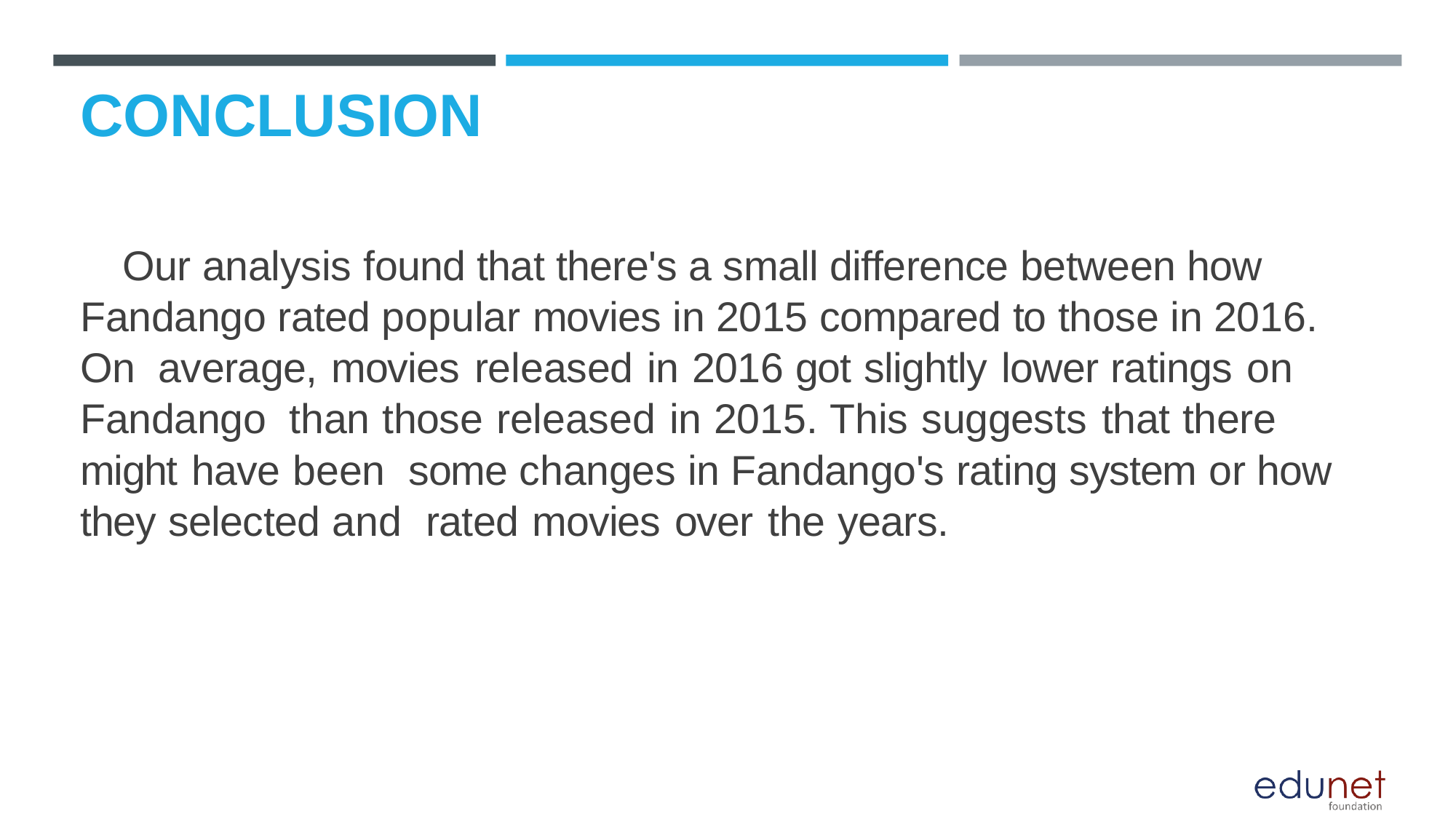

# CONCLUSION
Our analysis found that there's a small difference between how  Fandango rated popular movies in 2015 compared to those in 2016. On  average, movies released in 2016 got slightly lower ratings on Fandango  than those released in 2015. This suggests that there might have been  some changes in Fandango's rating system or how they selected and  rated movies over the years.